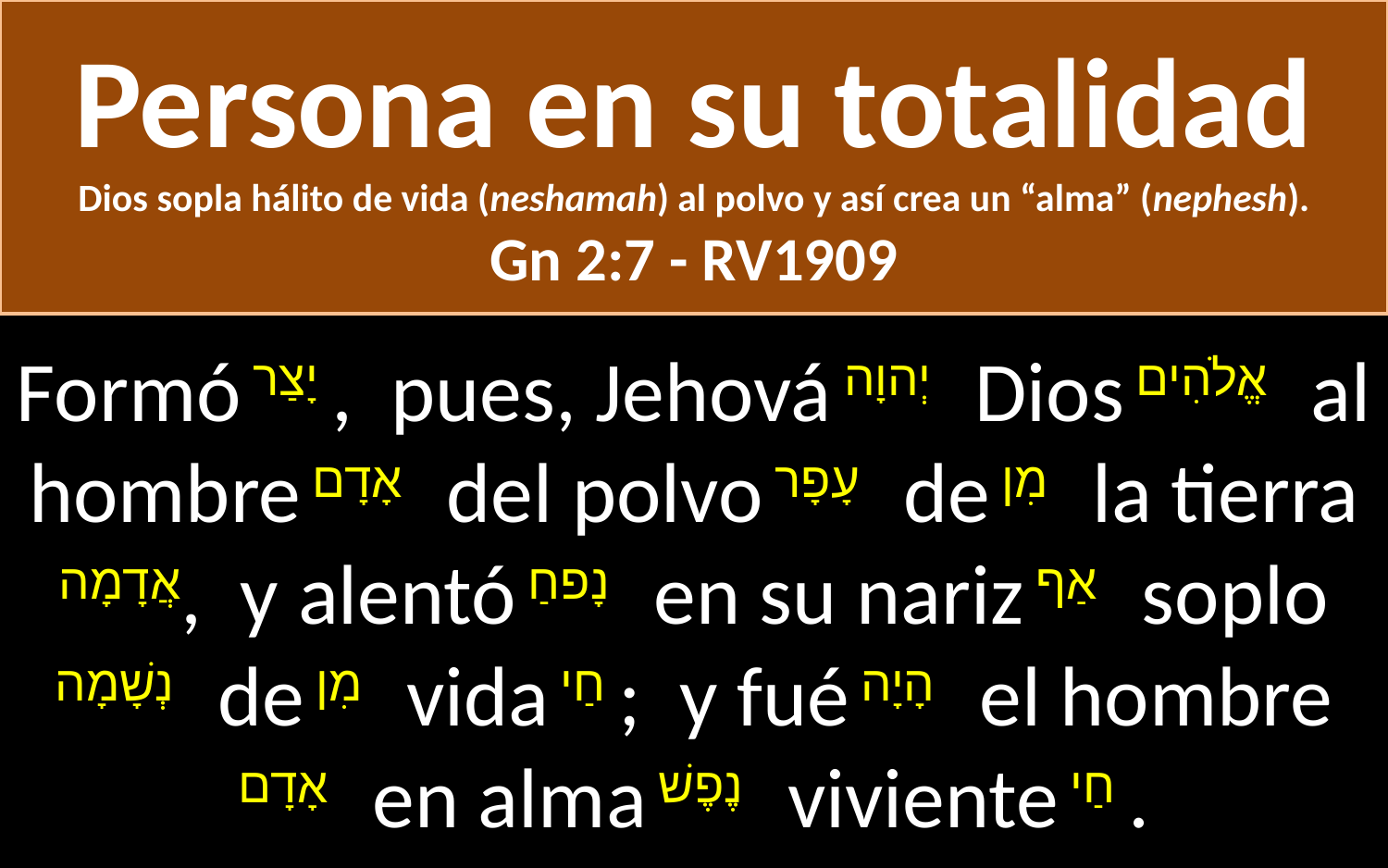

Persona en su totalidad
Dios sopla hálito de vida (neshamah) al polvo y así crea un “alma” (nephesh).
Gn 2:7 - RV1909
Formó יָצַר ,  pues, Jehová יְהוָה  Dios אֱלֹהִים  al hombre אָדָם  del polvo עָפָר  de מִן  la tierra אֲדָמָה,  y alentó נָפחַ  en su nariz אַף  soplo נְשָׁמָה  de מִן  vida חַי ;  y fué הָיָה  el hombre אָדָם  en alma נֶפֶשׁ  viviente חַי .